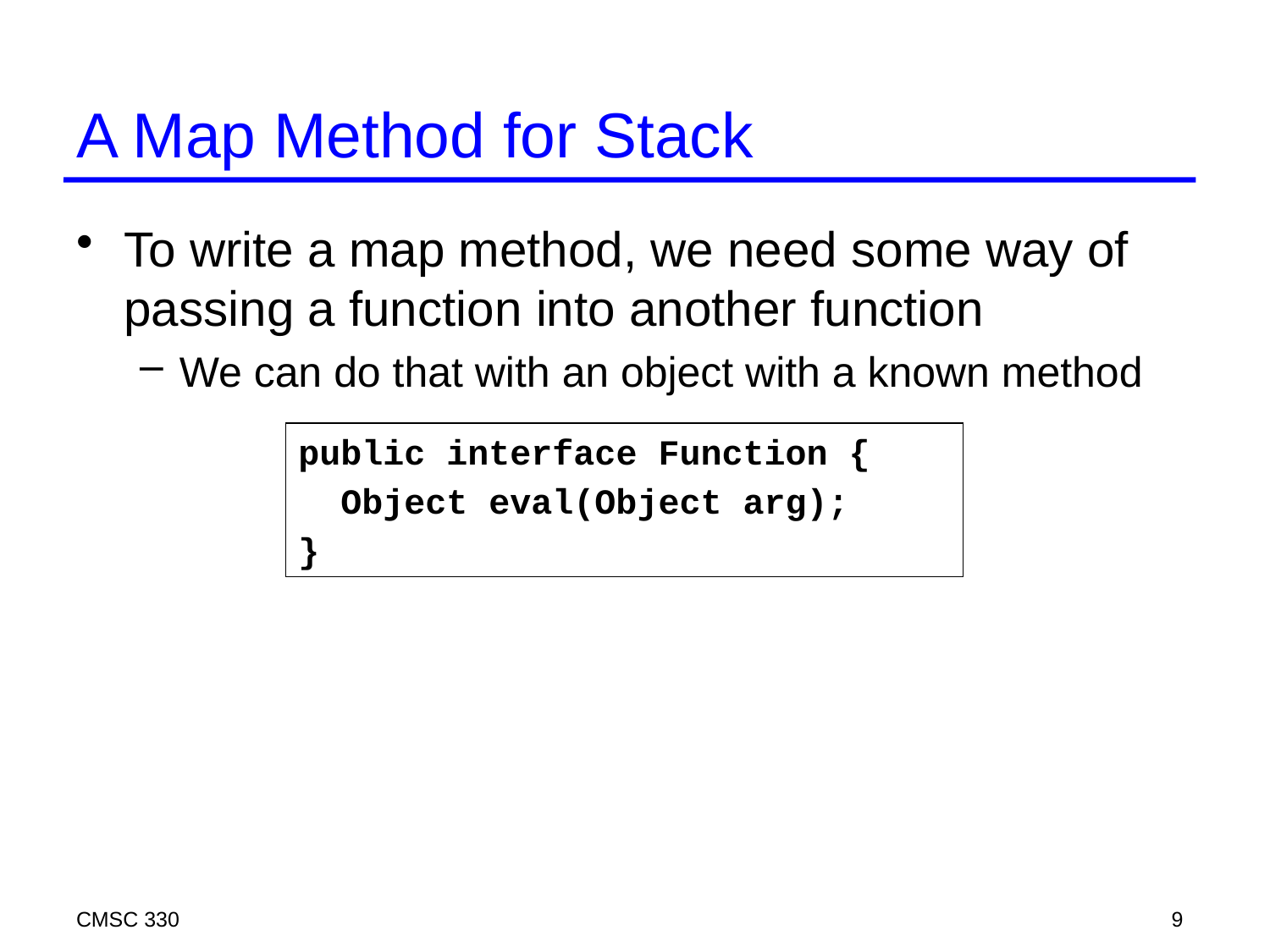

# A Map Method for Stack
To write a map method, we need some way of passing a function into another function
We can do that with an object with a known method
public interface Function {
  Object eval(Object arg);
}
CMSC 330
9